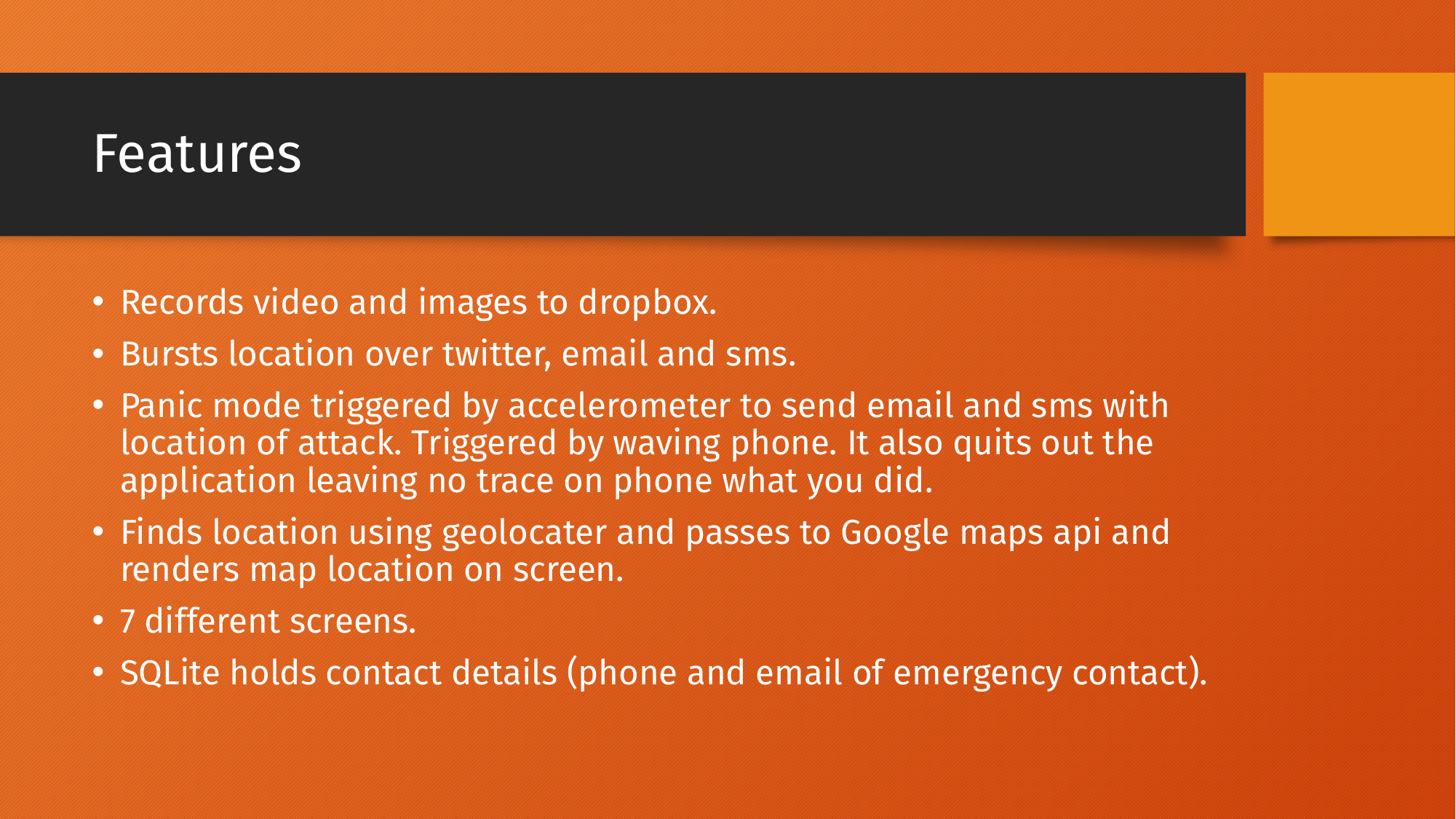

# Features
Records video and images to dropbox.
Bursts location over twitter, email and sms.
Panic mode triggered by accelerometer to send email and sms with location of attack. Triggered by waving phone. It also quits out the application leaving no trace on phone what you did.
Finds location using geolocater and passes to Google maps api and renders map location on screen.
7 different screens.
SQLite holds contact details (phone and email of emergency contact).